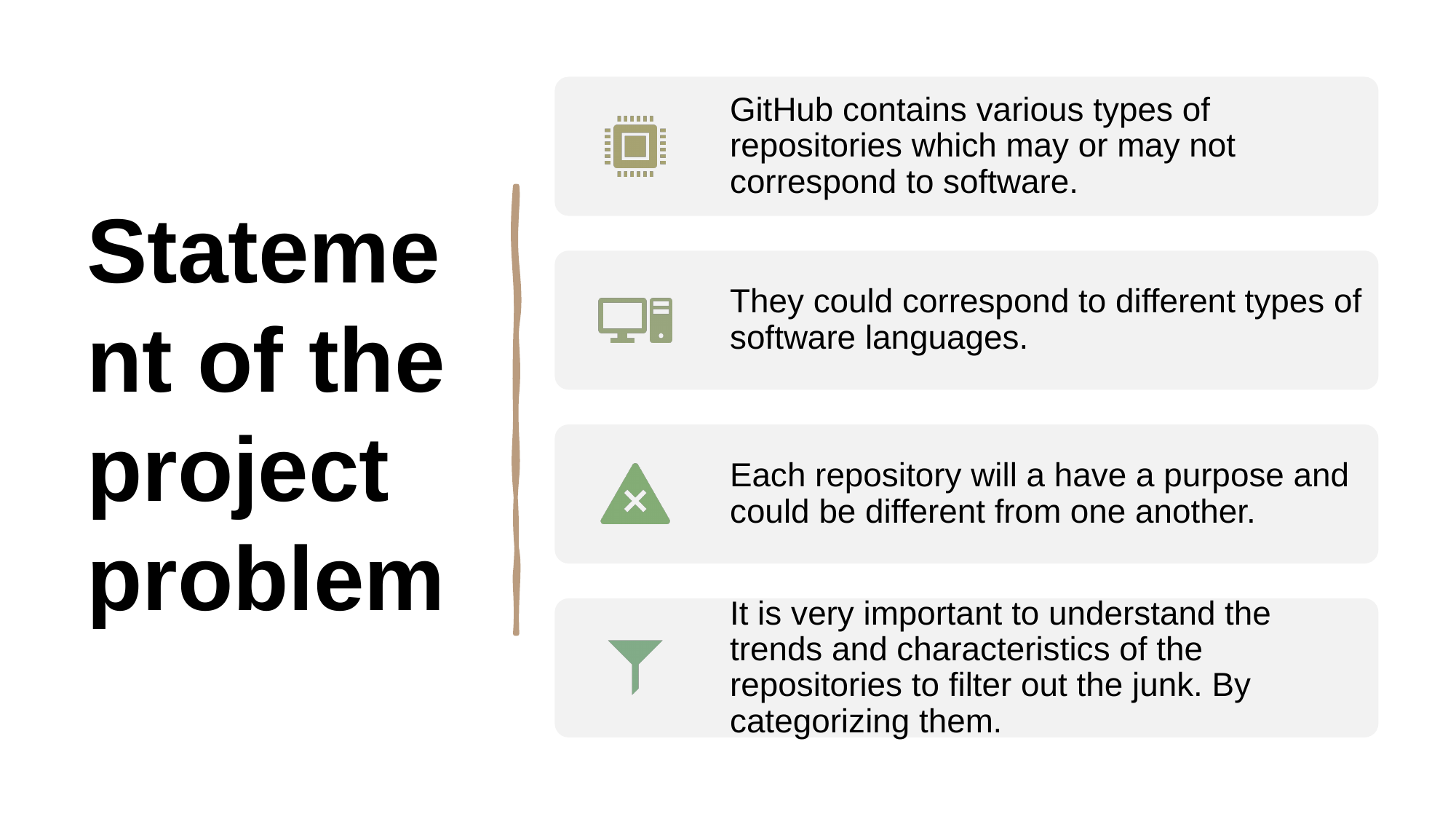

GitHub contains various types of repositories which may or may not correspond to software.
They could correspond to different types of software languages.
Each repository will a have a purpose and could be different from one another.
It is very important to understand the trends and characteristics of the repositories to filter out the junk. By categorizing them.
# Statement of the project problem